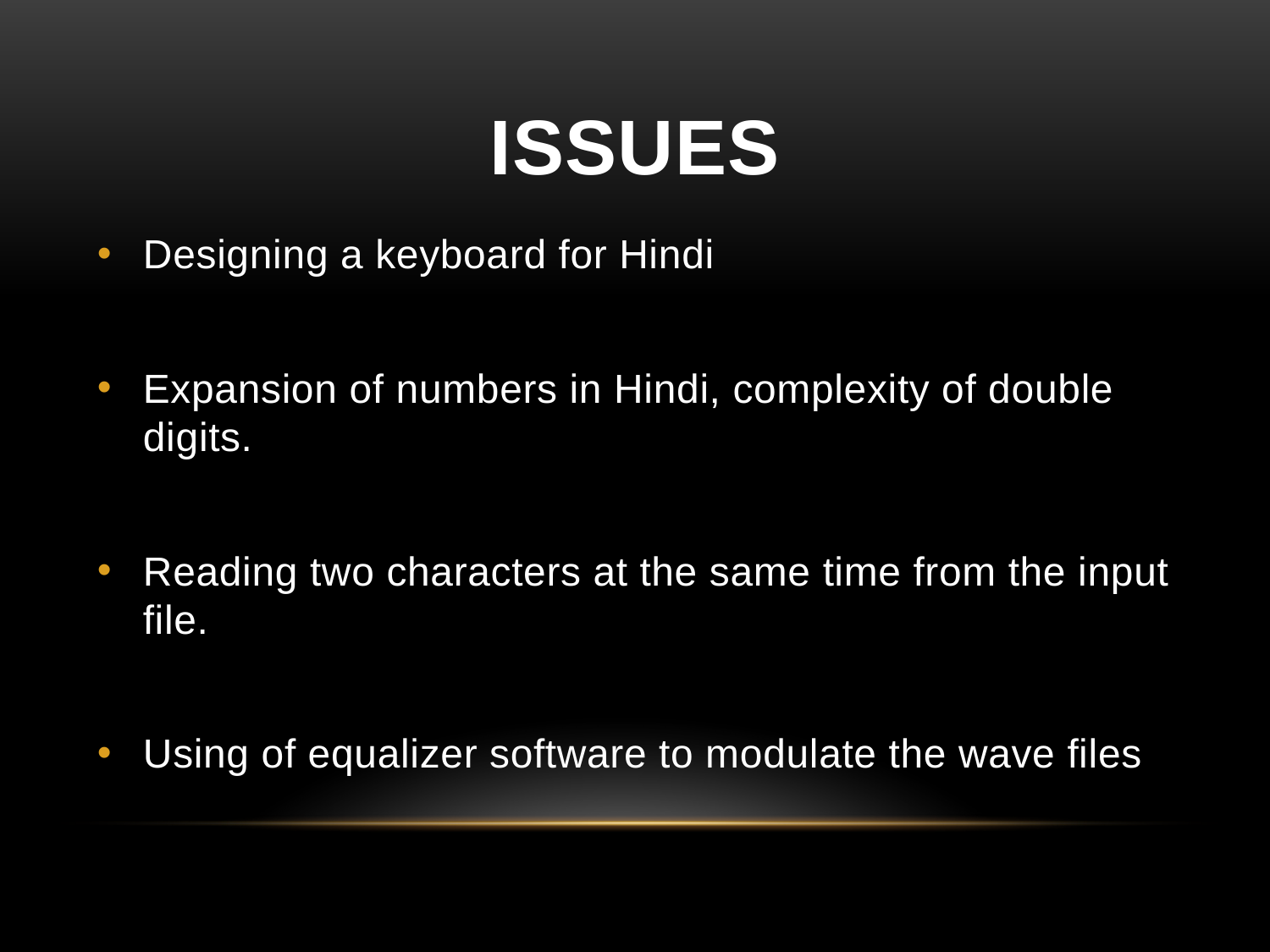

# Issues
Designing a keyboard for Hindi

Expansion of numbers in Hindi, complexity of double digits.

Reading two characters at the same time from the input file.

Using of equalizer software to modulate the wave files